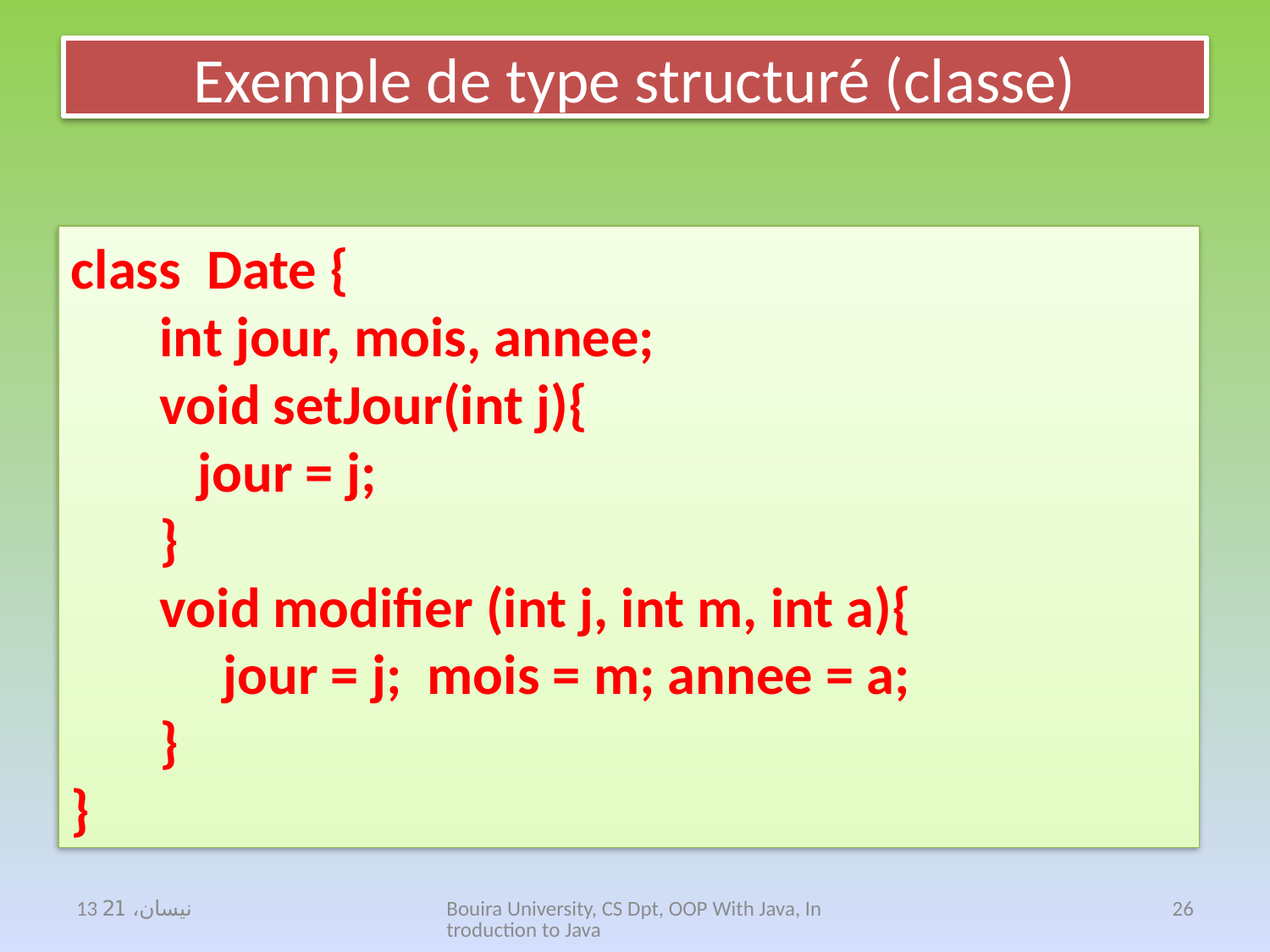

# Exemple de type structuré (classe)
class  Date {
       int jour, mois, annee;
       void setJour(int j){
          jour = j;
       }
       void modifier (int j, int m, int a){
            jour = j;  mois = m; annee = a;
       }
}
13 نيسان، 21
Bouira University, CS Dpt, OOP With Java, Introduction to Java
26